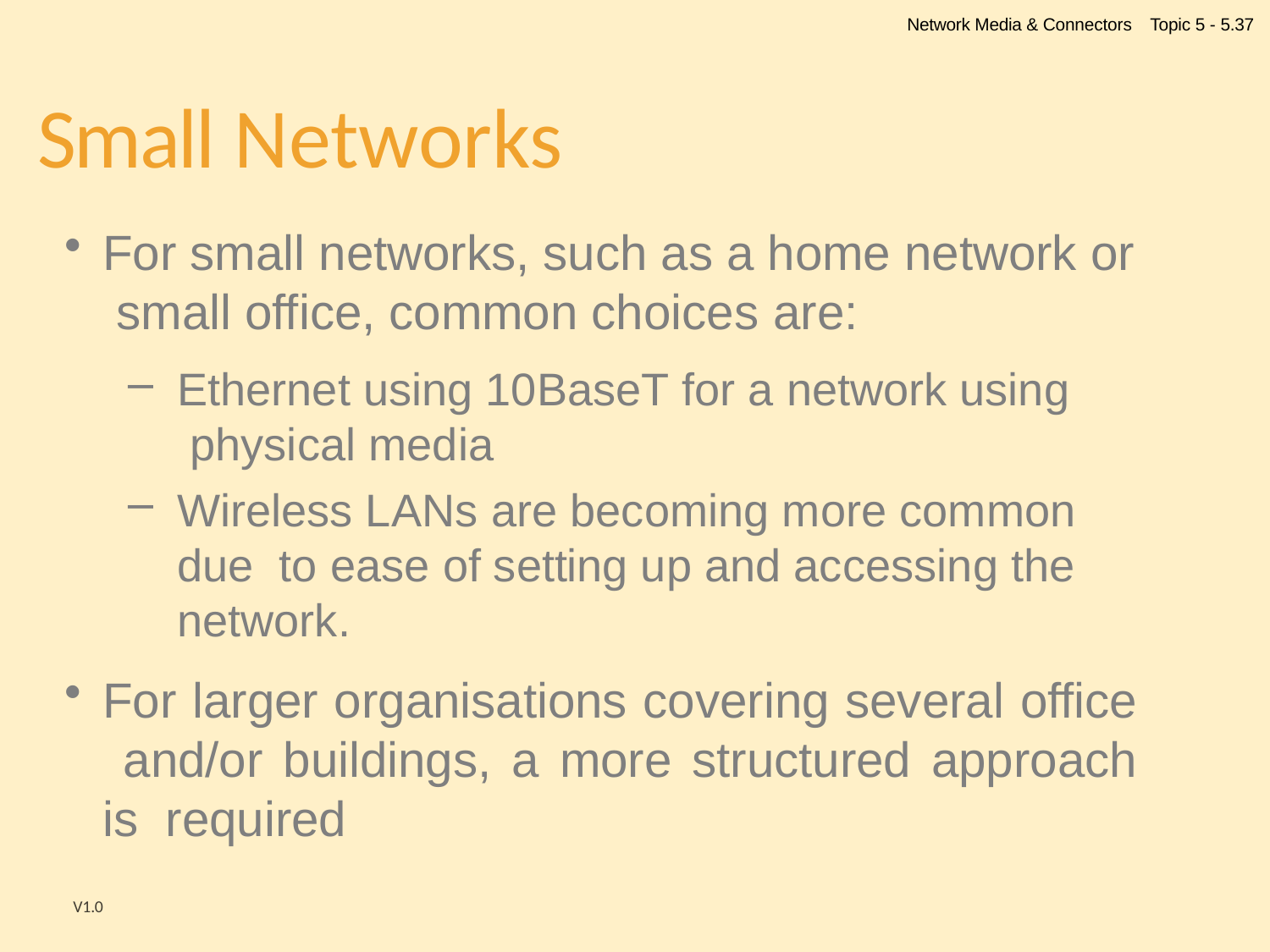

Network Media & Connectors
Topic 5 - 5.37
# Small Networks
For small networks, such as a home network or  small office, common choices are:
Ethernet using 10BaseT for a network using  physical media
Wireless LANs are becoming more common due  to ease of setting up and accessing the network.
For larger organisations covering several office  and/or buildings, a more structured approach is  required
V1.0